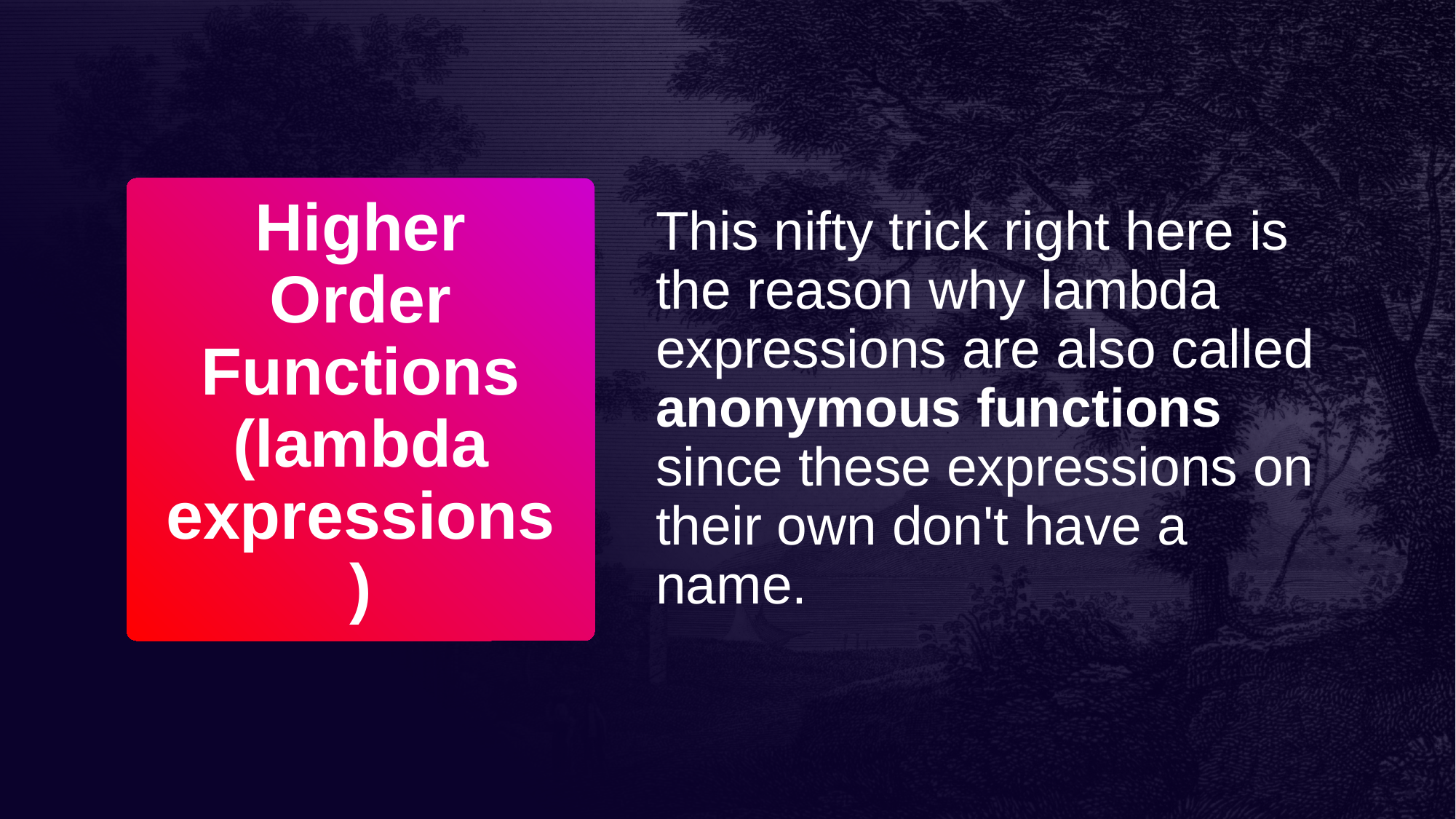

This nifty trick right here is the reason why lambda expressions are also called anonymous functions since these expressions on their own don't have a name.
# Higher Order Functions (lambda expressions)